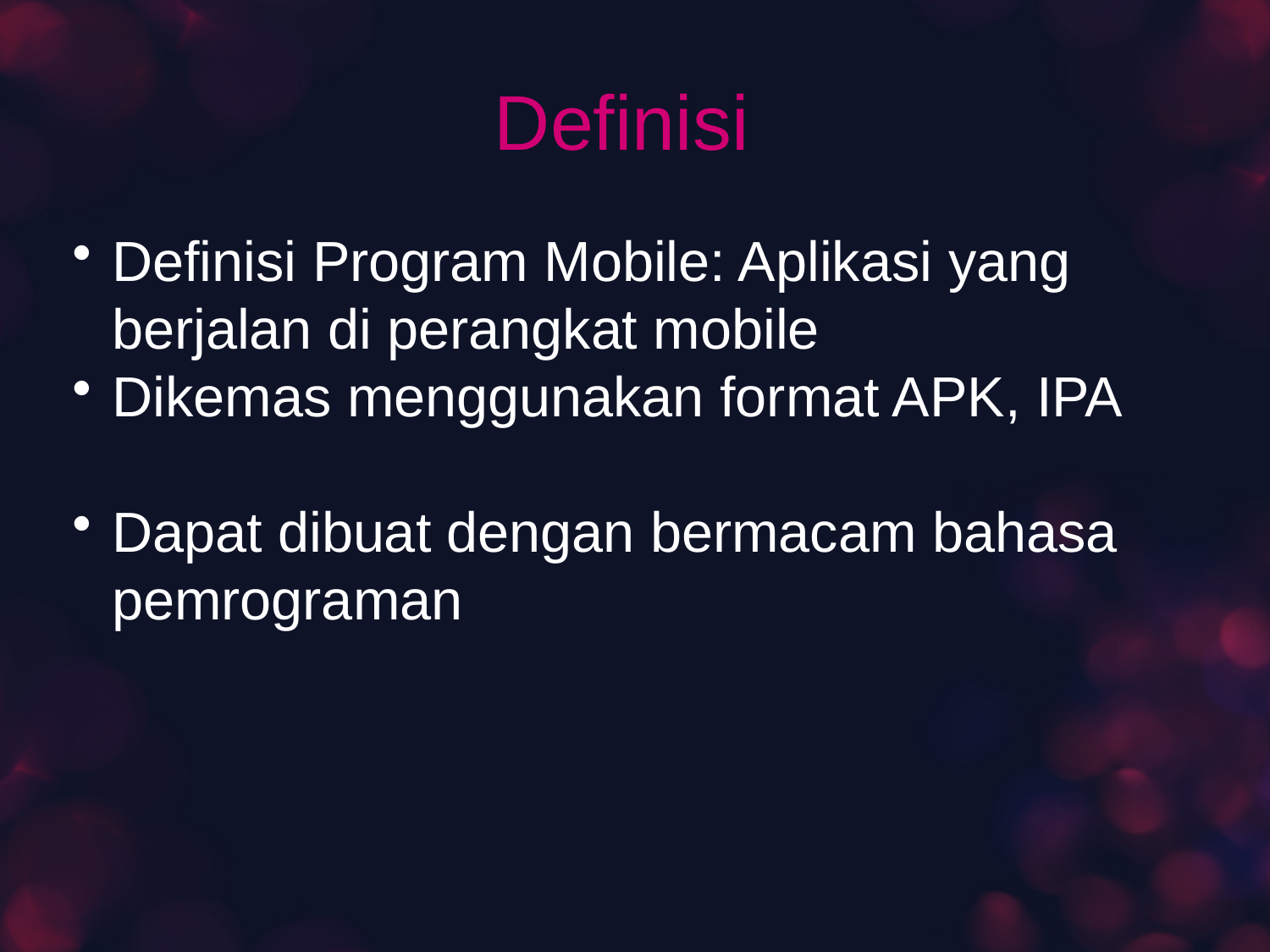

# Definisi
Definisi Program Mobile: Aplikasi yang berjalan di perangkat mobile
Dikemas menggunakan format APK, IPA

Dapat dibuat dengan bermacam bahasa pemrograman